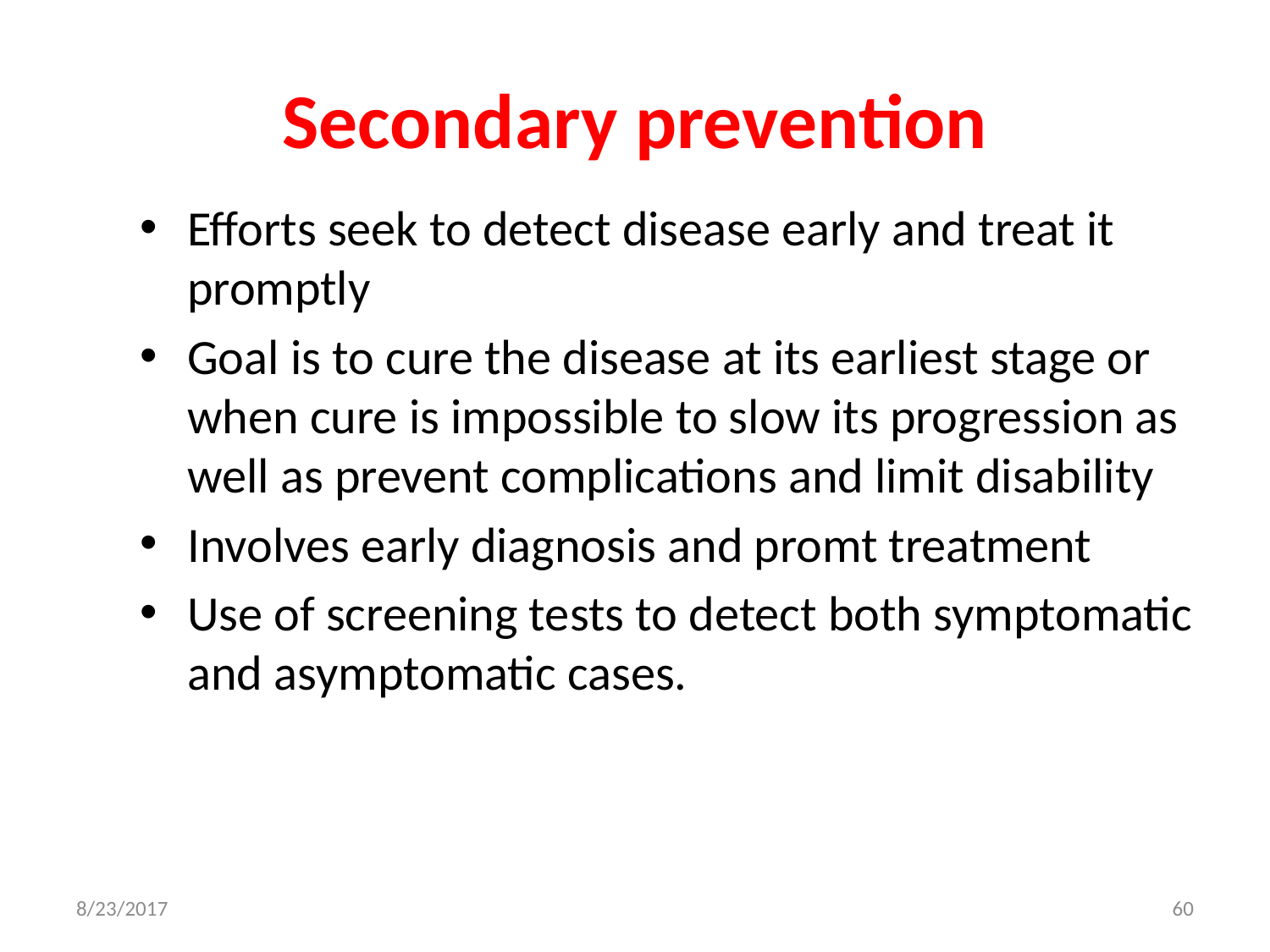

# Secondary prevention
Efforts seek to detect disease early and treat it promptly
Goal is to cure the disease at its earliest stage or when cure is impossible to slow its progression as well as prevent complications and limit disability
Involves early diagnosis and promt treatment
Use of screening tests to detect both symptomatic and asymptomatic cases.
8/23/2017
60